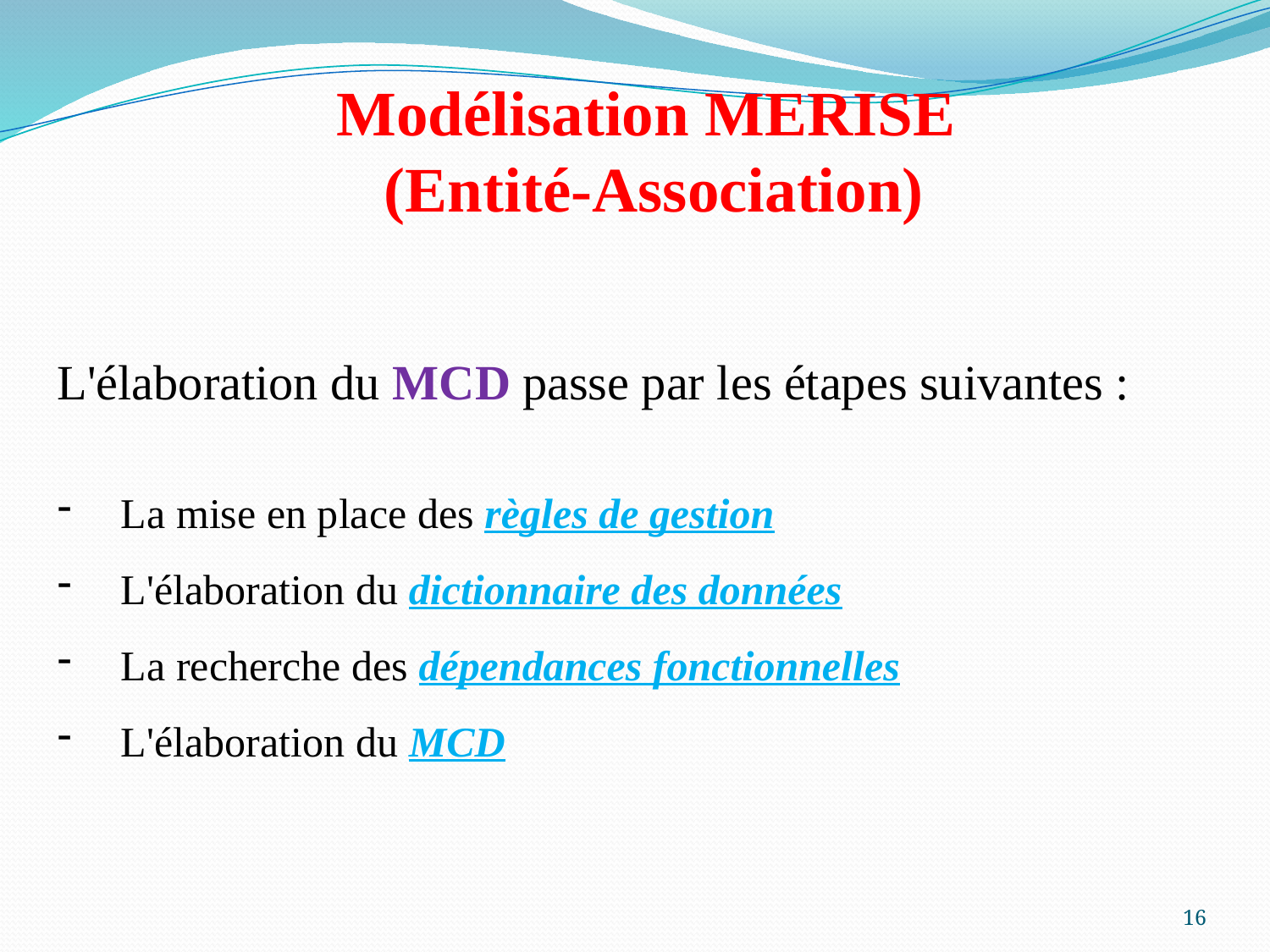

# Modélisation MERISE (Entité-Association)
L'élaboration du MCD passe par les étapes suivantes :

La mise en place des règles de gestion
L'élaboration du dictionnaire des données
La recherche des dépendances fonctionnelles
L'élaboration du MCD
16